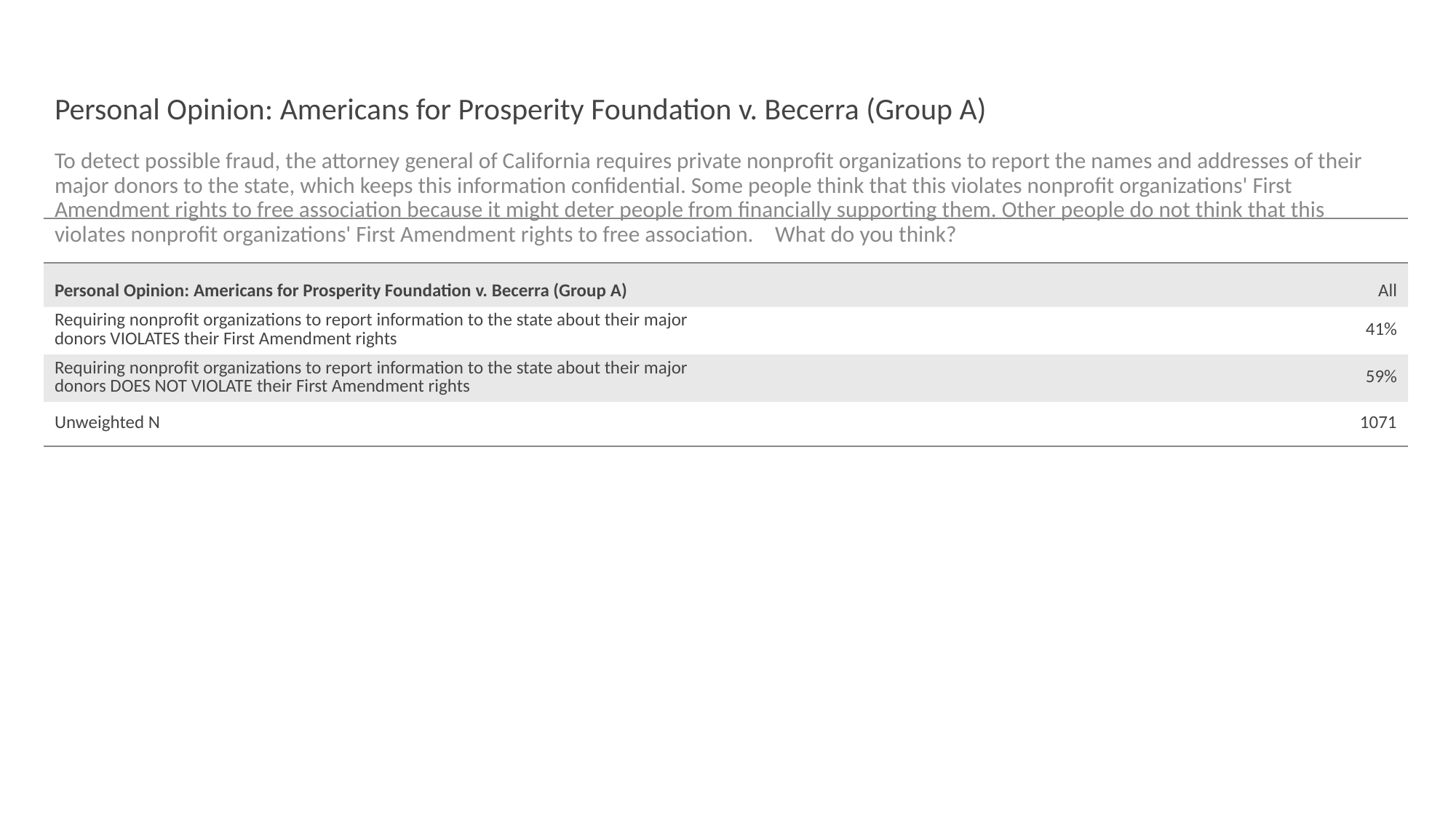

# Personal Opinion: Americans for Prosperity Foundation v. Becerra (Group A)
To detect possible fraud, the attorney general of California requires private nonprofit organizations to report the names and addresses of their major donors to the state, which keeps this information confidential. Some people think that this violates nonprofit organizations' First Amendment rights to free association because it might deter people from financially supporting them. Other people do not think that this violates nonprofit organizations' First Amendment rights to free association.    What do you think?
|  |  |
| --- | --- |
| Personal Opinion: Americans for Prosperity Foundation v. Becerra (Group A) | All |
| Requiring nonprofit organizations to report information to the state about their major donors VIOLATES their First Amendment rights | 41% |
| Requiring nonprofit organizations to report information to the state about their major donors DOES NOT VIOLATE their First Amendment rights | 59% |
| Unweighted N | 1071 |